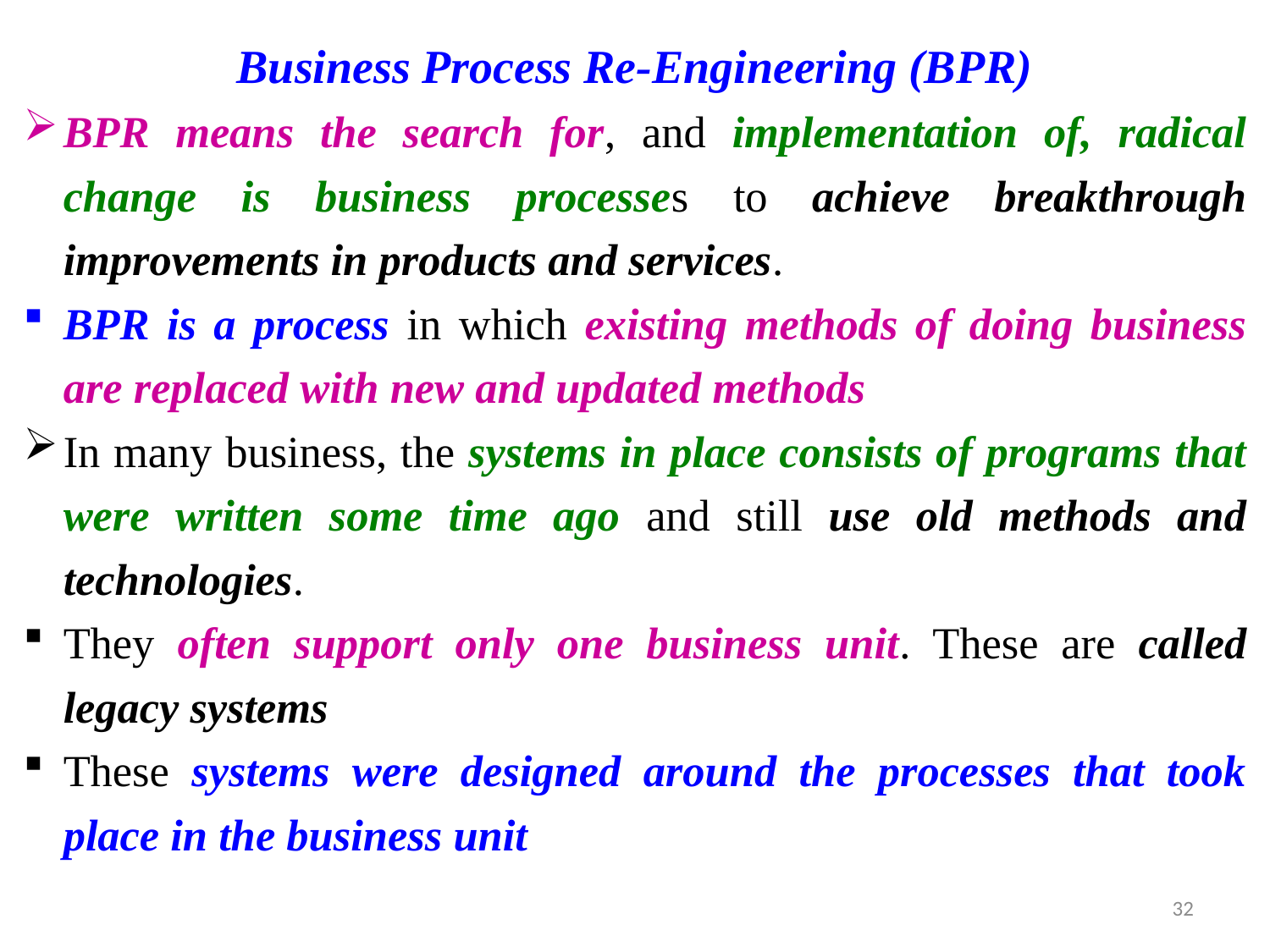

Business Process Re-Engineering (BPR)
BPR means the search for, and implementation of, radical change is business processes to achieve breakthrough improvements in products and services.
BPR is a process in which existing methods of doing business are replaced with new and updated methods
In many business, the systems in place consists of programs that were written some time ago and still use old methods and technologies.
They often support only one business unit. These are called legacy systems
These systems were designed around the processes that took place in the business unit
32